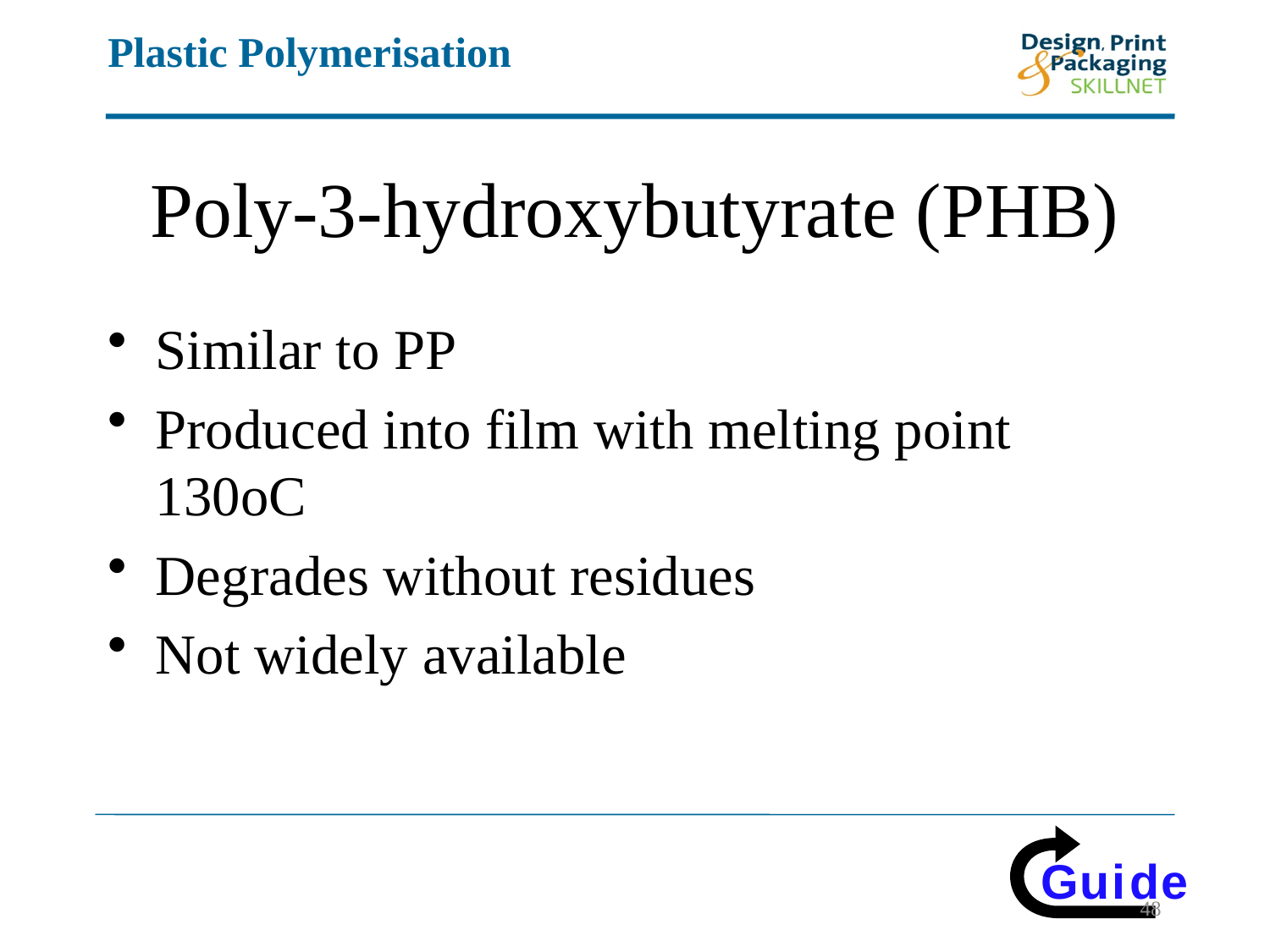

# Poly-3-hydroxybutyrate (PHB)
Similar to PP
Produced into film with melting point 130oC
Degrades without residues
Not widely available
48